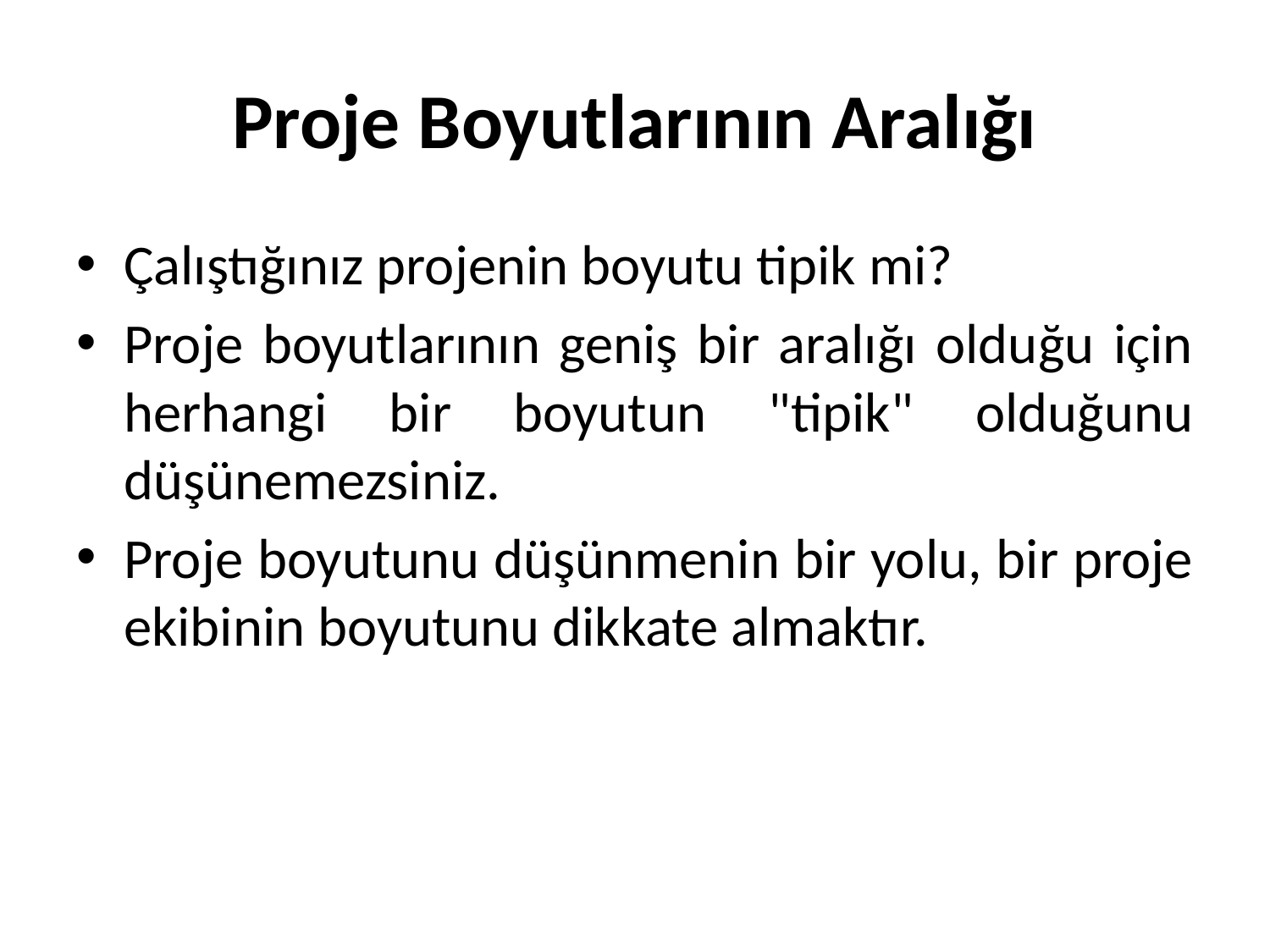

# Proje Boyutlarının Aralığı
Çalıştığınız projenin boyutu tipik mi?
Proje boyutlarının geniş bir aralığı olduğu için herhangi bir boyutun "tipik" olduğunu düşünemezsiniz.
Proje boyutunu düşünmenin bir yolu, bir proje ekibinin boyutunu dikkate almaktır.